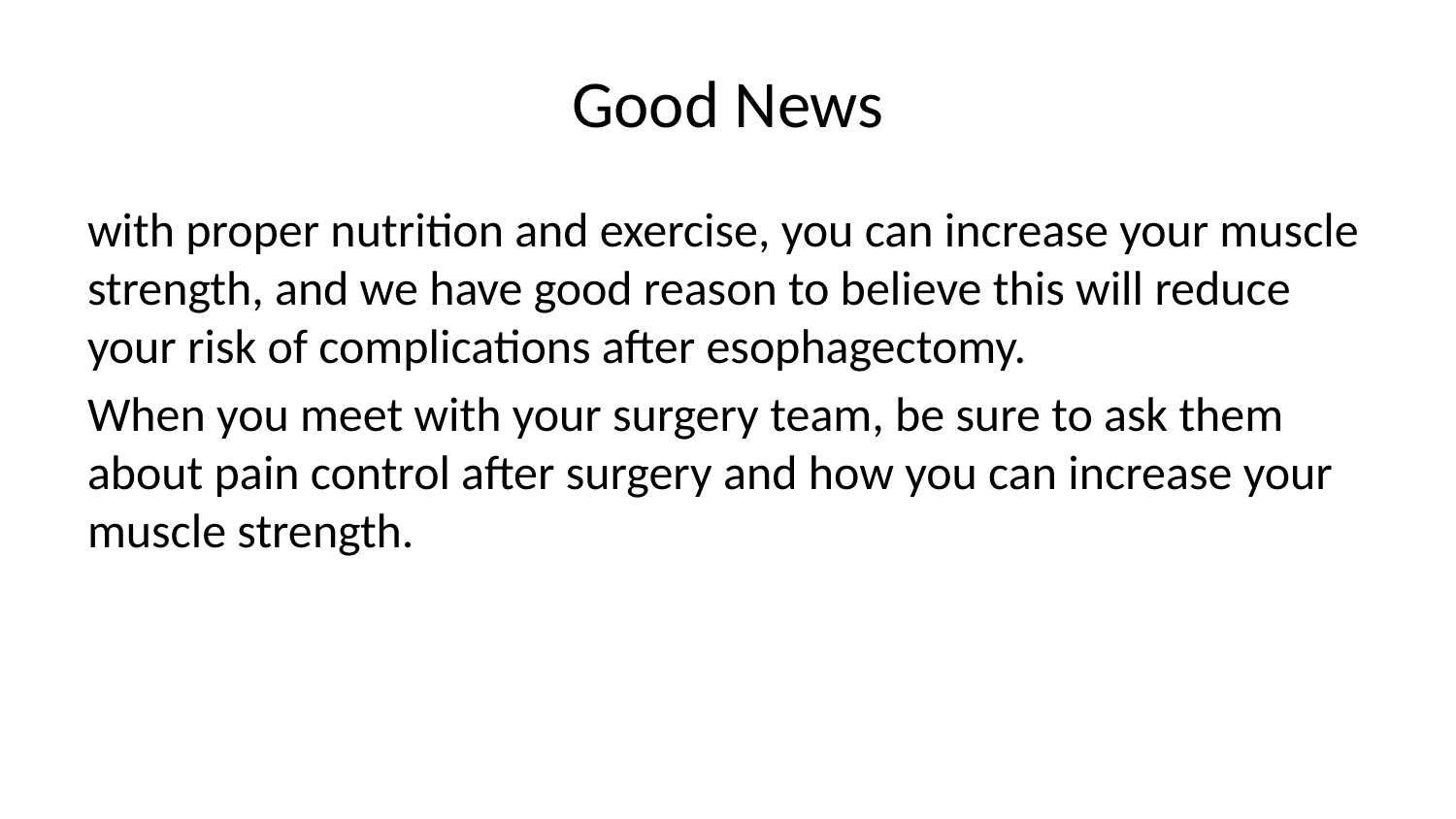

# Good News
with proper nutrition and exercise, you can increase your muscle strength, and we have good reason to believe this will reduce your risk of complications after esophagectomy.
When you meet with your surgery team, be sure to ask them about pain control after surgery and how you can increase your muscle strength.